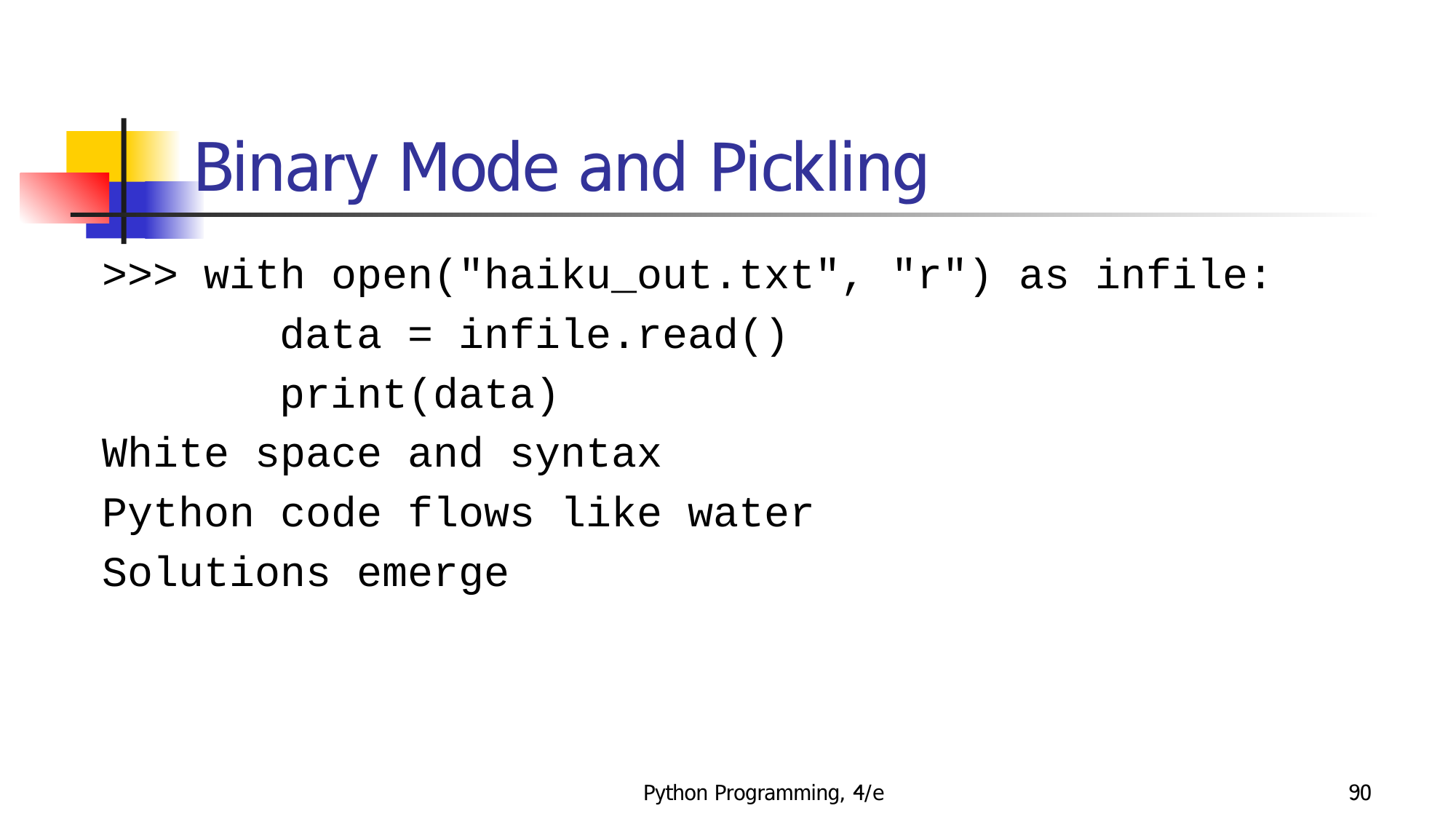

# Binary Mode and Pickling
>>> with open("haiku_out.txt", "r") as infile:
       data = infile.read()
       print(data)
White space and syntax
Python code flows like water
Solutions emerge
Python Programming, 4/e
90